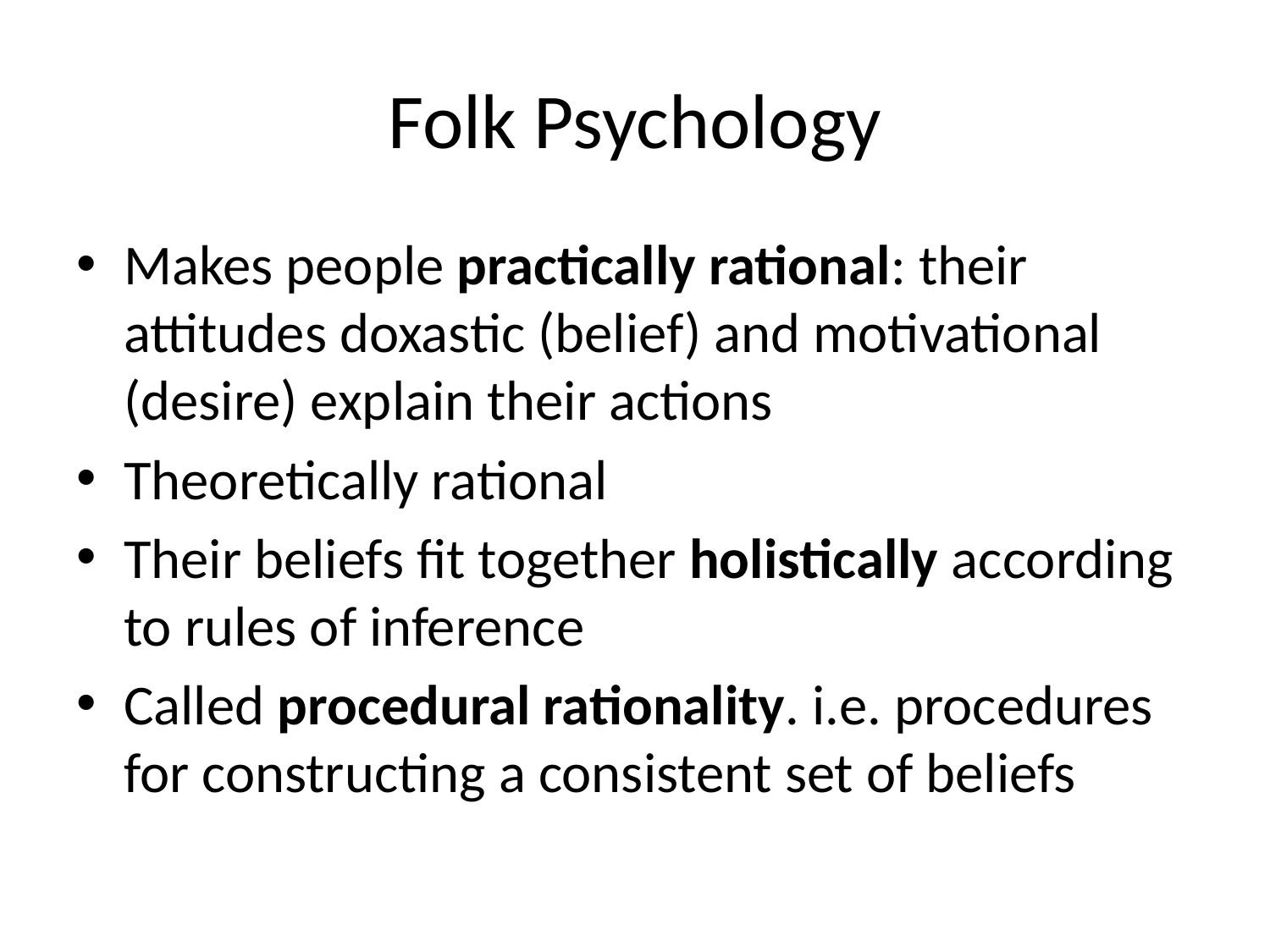

# Folk Psychology
Makes people practically rational: their attitudes doxastic (belief) and motivational (desire) explain their actions
Theoretically rational
Their beliefs fit together holistically according to rules of inference
Called procedural rationality. i.e. procedures for constructing a consistent set of beliefs